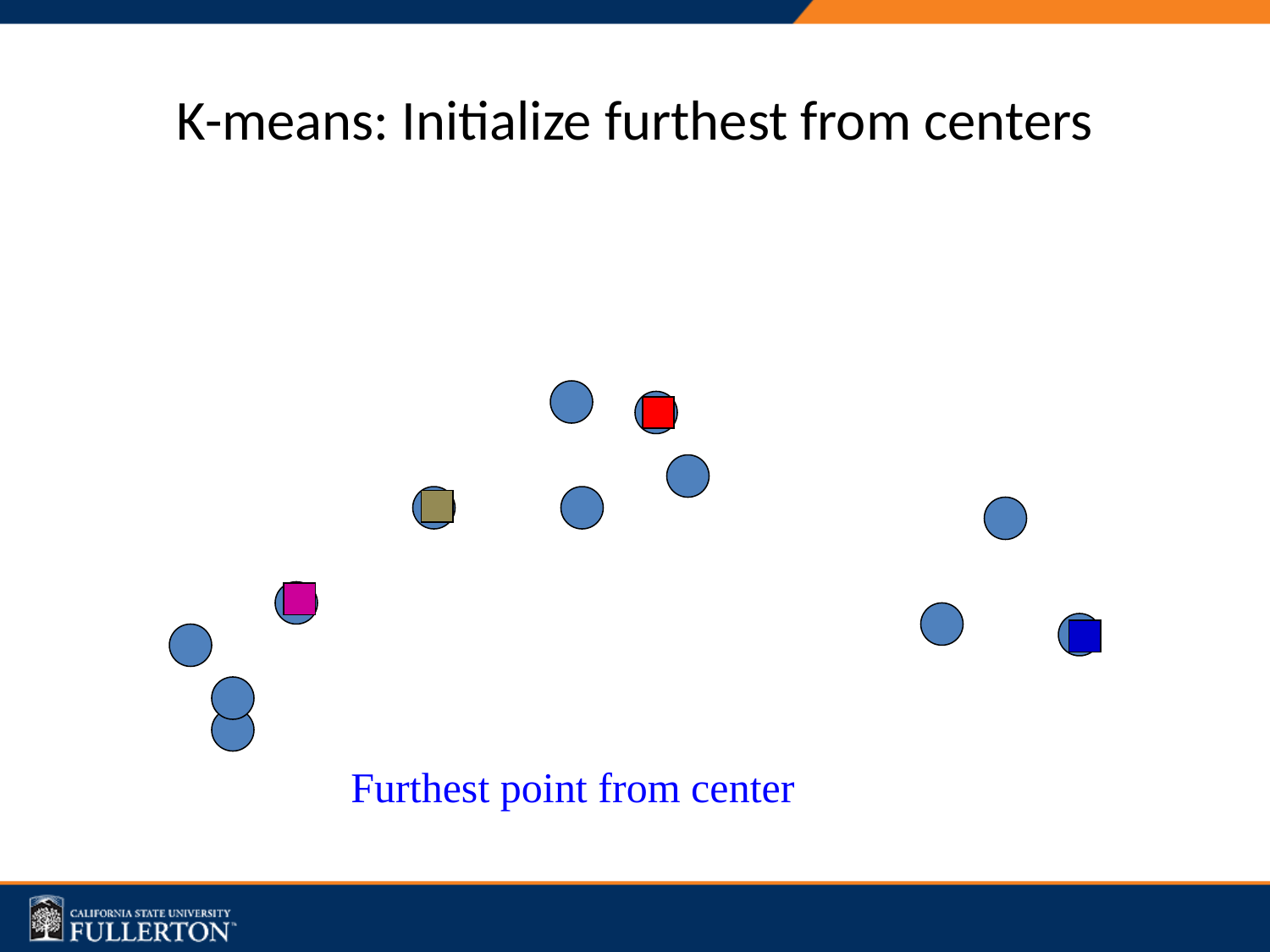

# K-means: Initialize furthest from centers

Furthest point from center